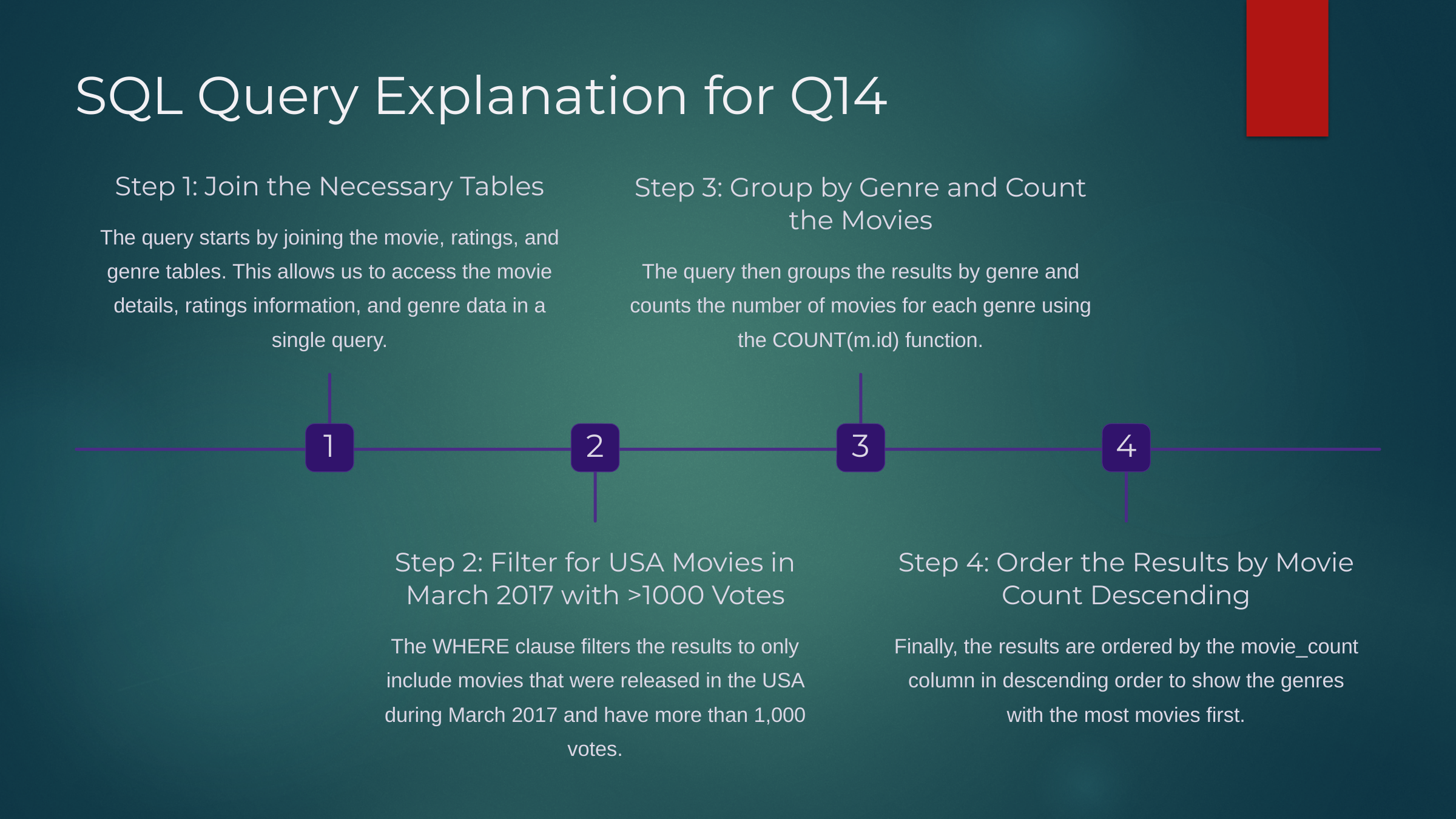

SQL Query Explanation for Q14
Step 1: Join the Necessary Tables
Step 3: Group by Genre and Count the Movies
The query starts by joining the movie, ratings, and genre tables. This allows us to access the movie details, ratings information, and genre data in a single query.
The query then groups the results by genre and counts the number of movies for each genre using the COUNT(m.id) function.

1
2
3
4

Step 2: Filter for USA Movies in March 2017 with >1000 Votes
Step 4: Order the Results by Movie Count Descending
The WHERE clause filters the results to only include movies that were released in the USA during March 2017 and have more than 1,000 votes.
Finally, the results are ordered by the movie_count column in descending order to show the genres with the most movies first.